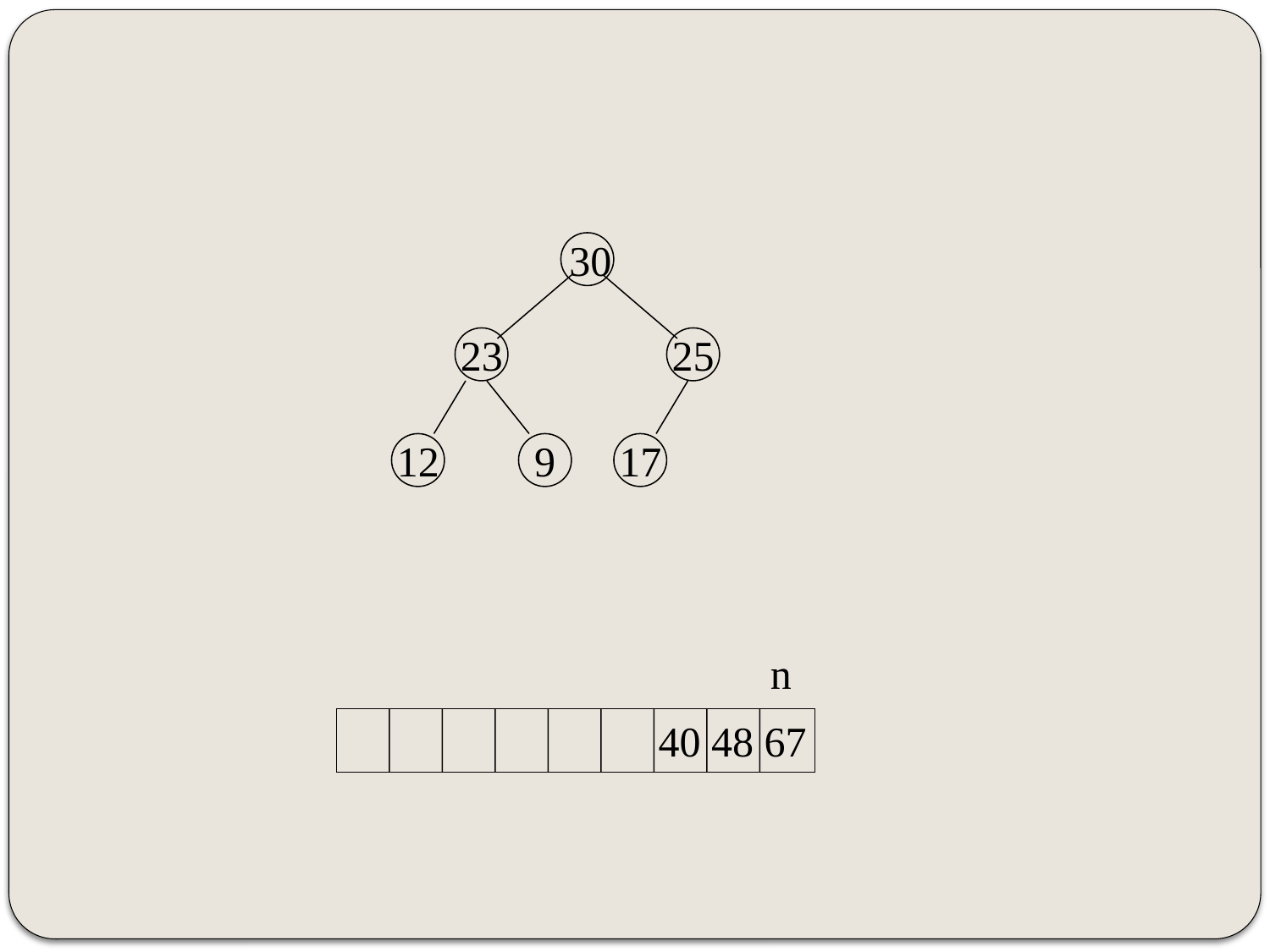

30

23
25

12
9
17
n

40 48 67